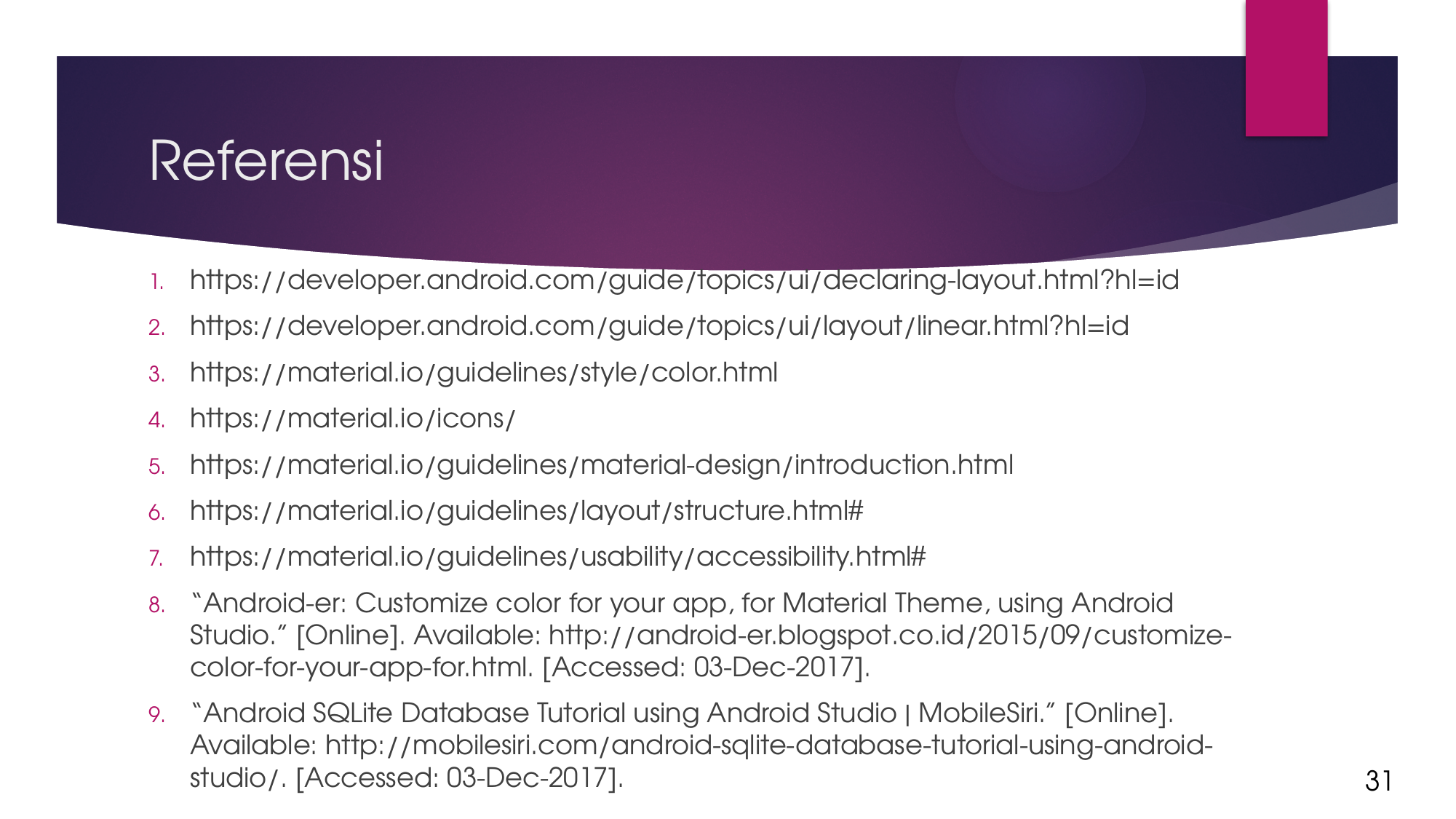

# Referensi
https://developer.android.com/guide/topics/ui/declaring-layout.html?hl=id
https://developer.android.com/guide/topics/ui/layout/linear.html?hl=id
https://material.io/guidelines/style/color.html
https://material.io/icons/
https://material.io/guidelines/material-design/introduction.html
https://material.io/guidelines/layout/structure.html#
https://material.io/guidelines/usability/accessibility.html#
“Android-er: Customize color for your app, for Material Theme, using Android Studio.” [Online]. Available: http://android-er.blogspot.co.id/2015/09/customize-color-for-your-app-for.html. [Accessed: 03-Dec-2017].
“Android SQLite Database Tutorial using Android Studio | MobileSiri.” [Online]. Available: http://mobilesiri.com/android-sqlite-database-tutorial-using-android-studio/. [Accessed: 03-Dec-2017].

31